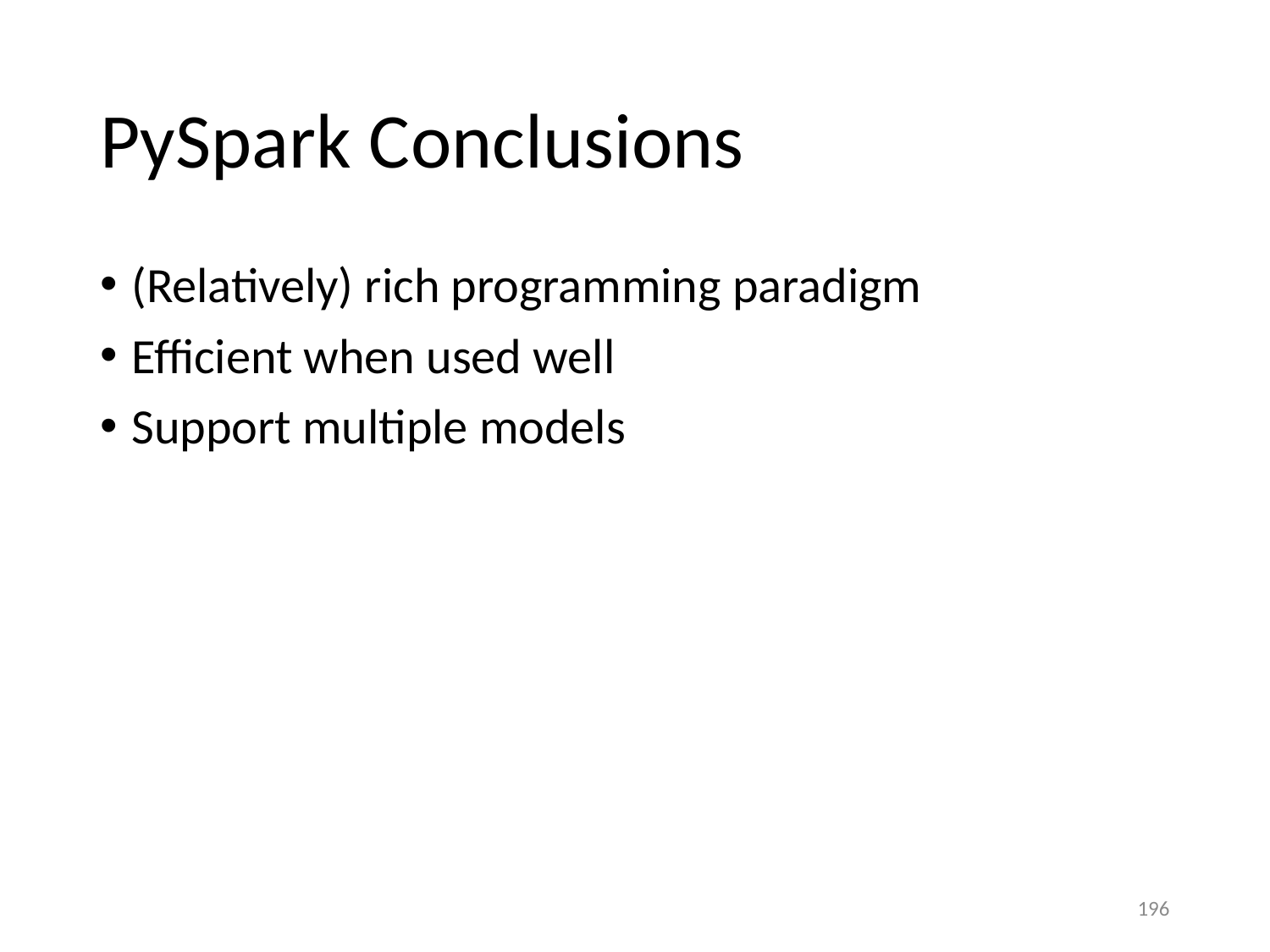

# PySpark Conclusions
(Relatively) rich programming paradigm
Efficient when used well
Support multiple models
196